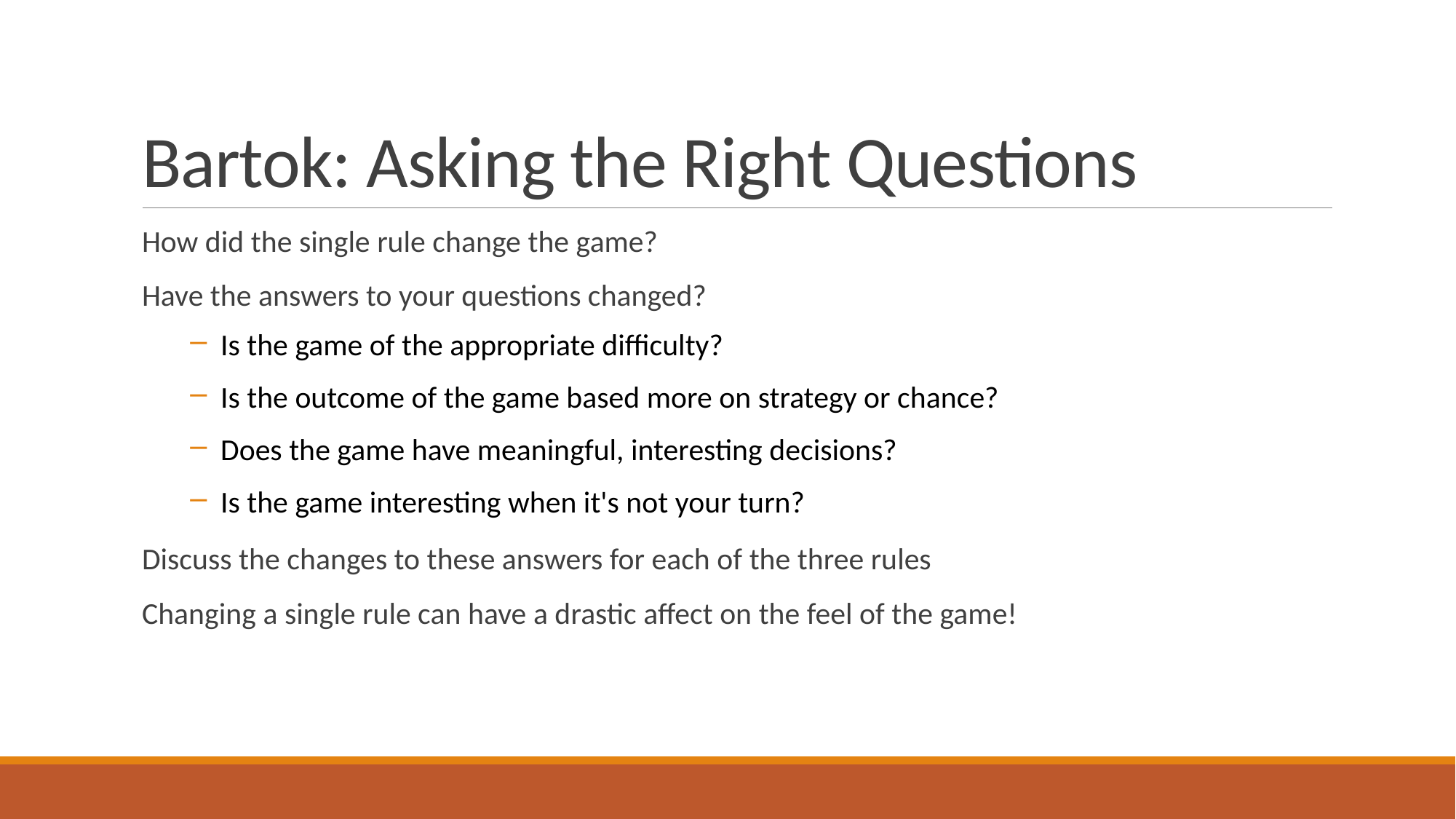

# Bartok: Asking the Right Questions
How did the single rule change the game?
Have the answers to your questions changed?
Is the game of the appropriate difficulty?
Is the outcome of the game based more on strategy or chance?
Does the game have meaningful, interesting decisions?
Is the game interesting when it's not your turn?
Discuss the changes to these answers for each of the three rules
Changing a single rule can have a drastic affect on the feel of the game!